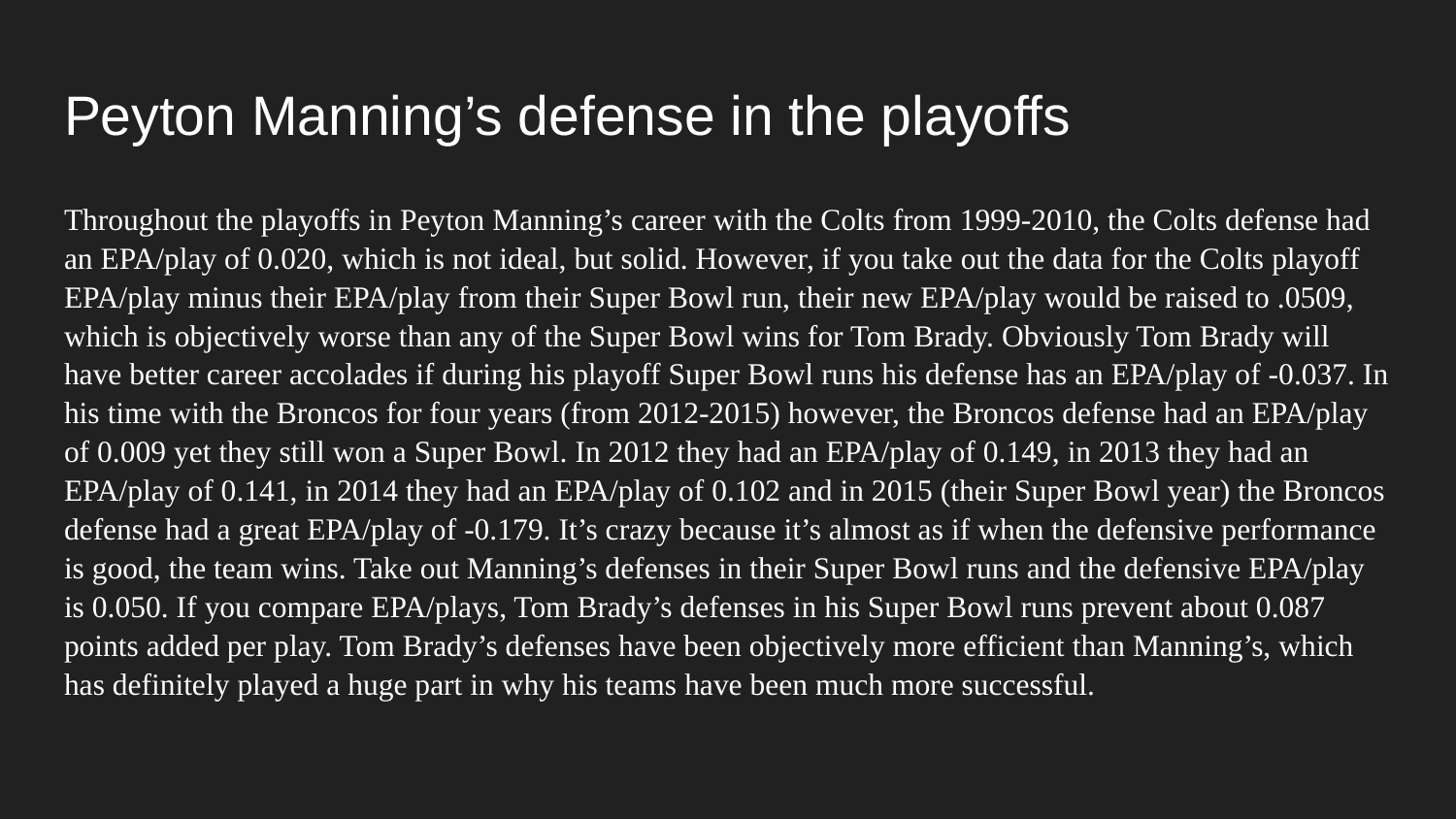

# Peyton Manning’s defense in the playoffs
Throughout the playoffs in Peyton Manning’s career with the Colts from 1999-2010, the Colts defense had an EPA/play of 0.020, which is not ideal, but solid. However, if you take out the data for the Colts playoff EPA/play minus their EPA/play from their Super Bowl run, their new EPA/play would be raised to .0509, which is objectively worse than any of the Super Bowl wins for Tom Brady. Obviously Tom Brady will have better career accolades if during his playoff Super Bowl runs his defense has an EPA/play of -0.037. In his time with the Broncos for four years (from 2012-2015) however, the Broncos defense had an EPA/play of 0.009 yet they still won a Super Bowl. In 2012 they had an EPA/play of 0.149, in 2013 they had an EPA/play of 0.141, in 2014 they had an EPA/play of 0.102 and in 2015 (their Super Bowl year) the Broncos defense had a great EPA/play of -0.179. It’s crazy because it’s almost as if when the defensive performance is good, the team wins. Take out Manning’s defenses in their Super Bowl runs and the defensive EPA/play is 0.050. If you compare EPA/plays, Tom Brady’s defenses in his Super Bowl runs prevent about 0.087 points added per play. Tom Brady’s defenses have been objectively more efficient than Manning’s, which has definitely played a huge part in why his teams have been much more successful.